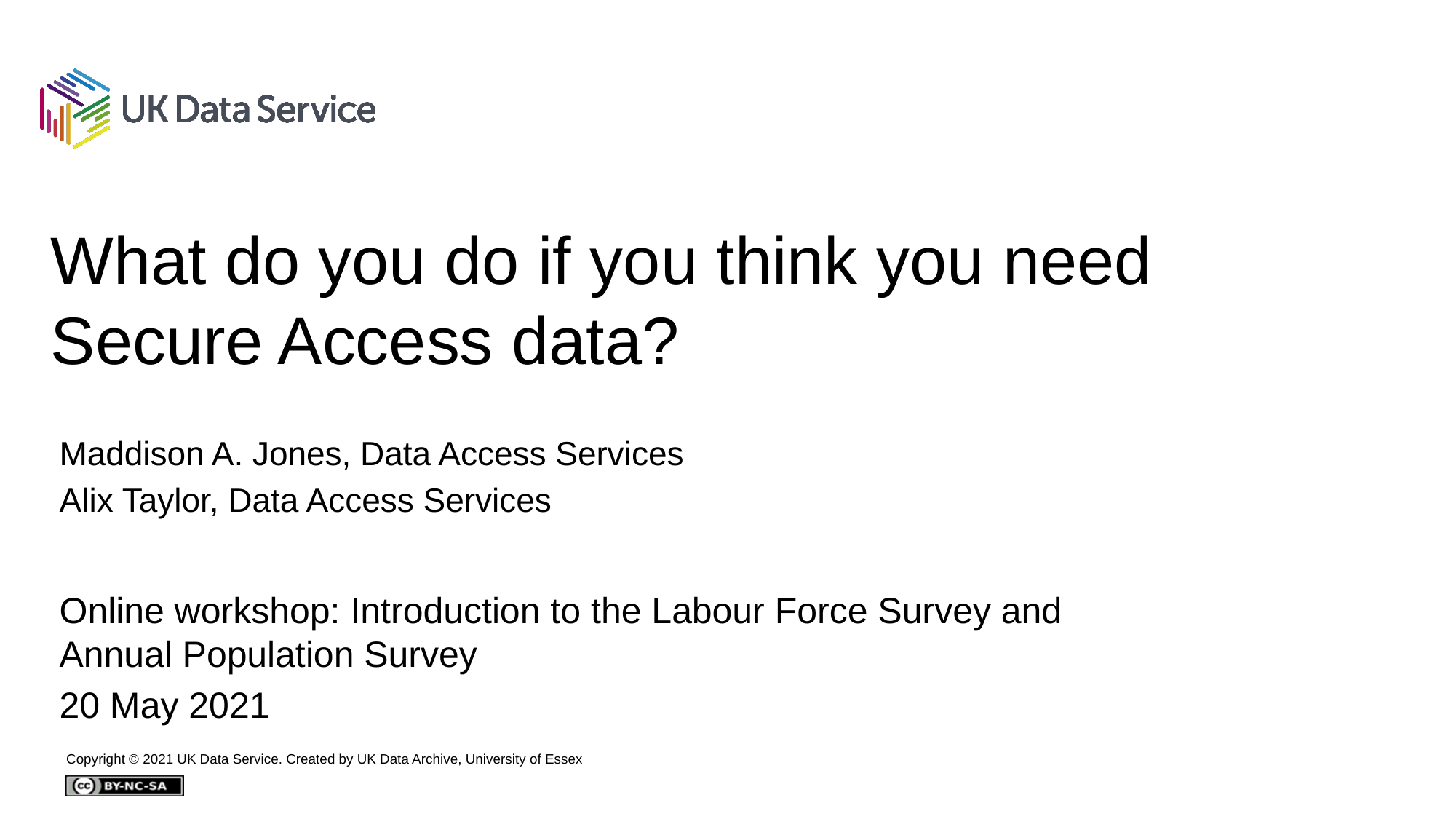

# What do you do if you think you need Secure Access data?
Maddison A. Jones, Data Access Services
Alix Taylor, Data Access Services
Online workshop: Introduction to the Labour Force Survey and Annual Population Survey
20 May 2021
Copyright © 2021 UK Data Service. Created by UK Data Archive, University of Essex